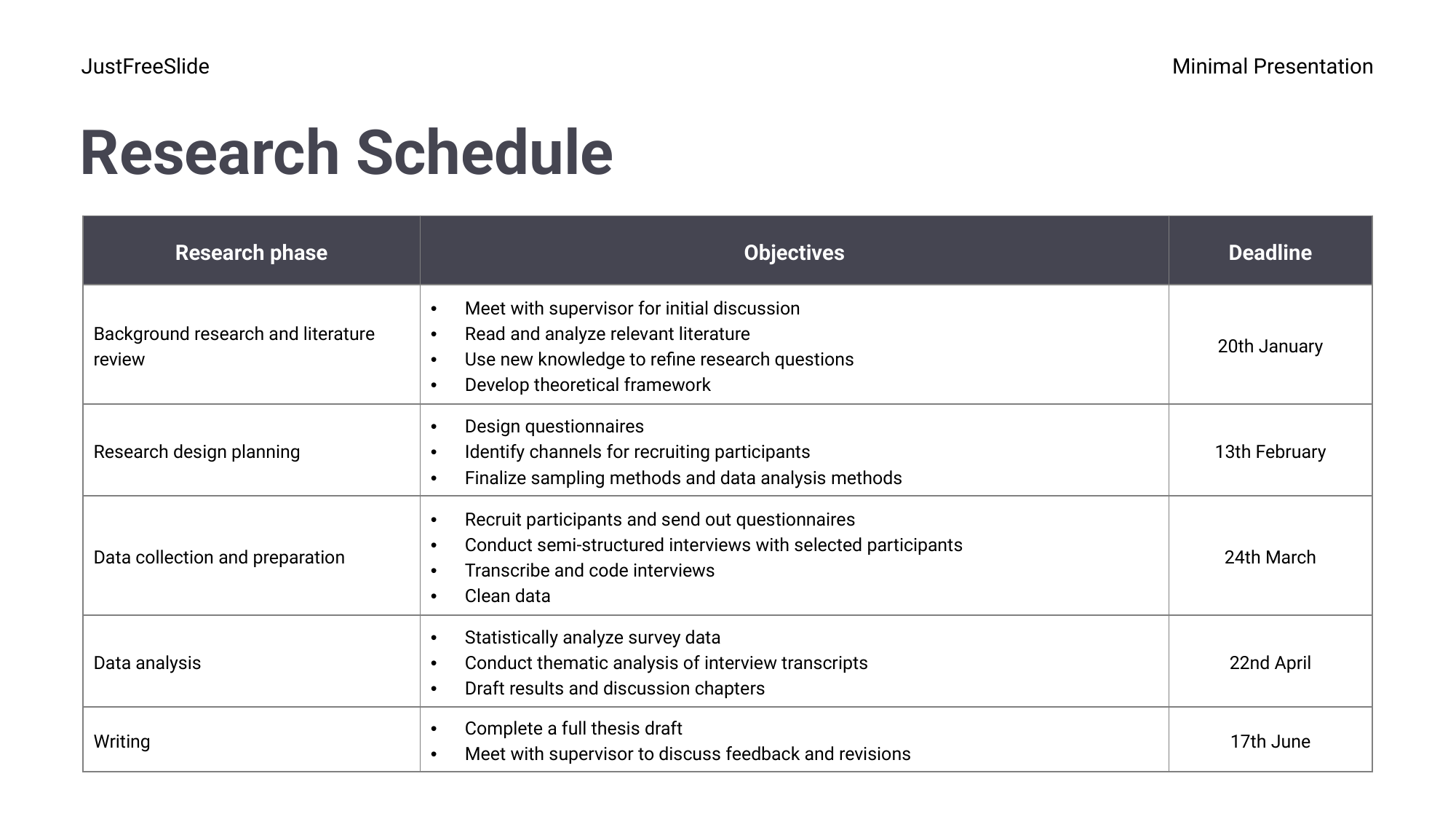

JustFreeSlide
Minimal Presentation
# Research Schedule
| Research phase | Objectives | Deadline |
| --- | --- | --- |
| Background research and literature review | Meet with supervisor for initial discussion Read and analyze relevant literature Use new knowledge to refine research questions Develop theoretical framework | 20th January |
| Research design planning | Design questionnaires Identify channels for recruiting participants Finalize sampling methods and data analysis methods | 13th February |
| Data collection and preparation | Recruit participants and send out questionnaires Conduct semi-structured interviews with selected participants Transcribe and code interviews Clean data | 24th March |
| Data analysis | Statistically analyze survey data Conduct thematic analysis of interview transcripts Draft results and discussion chapters | 22nd April |
| Writing | Complete a full thesis draft Meet with supervisor to discuss feedback and revisions | 17th June |